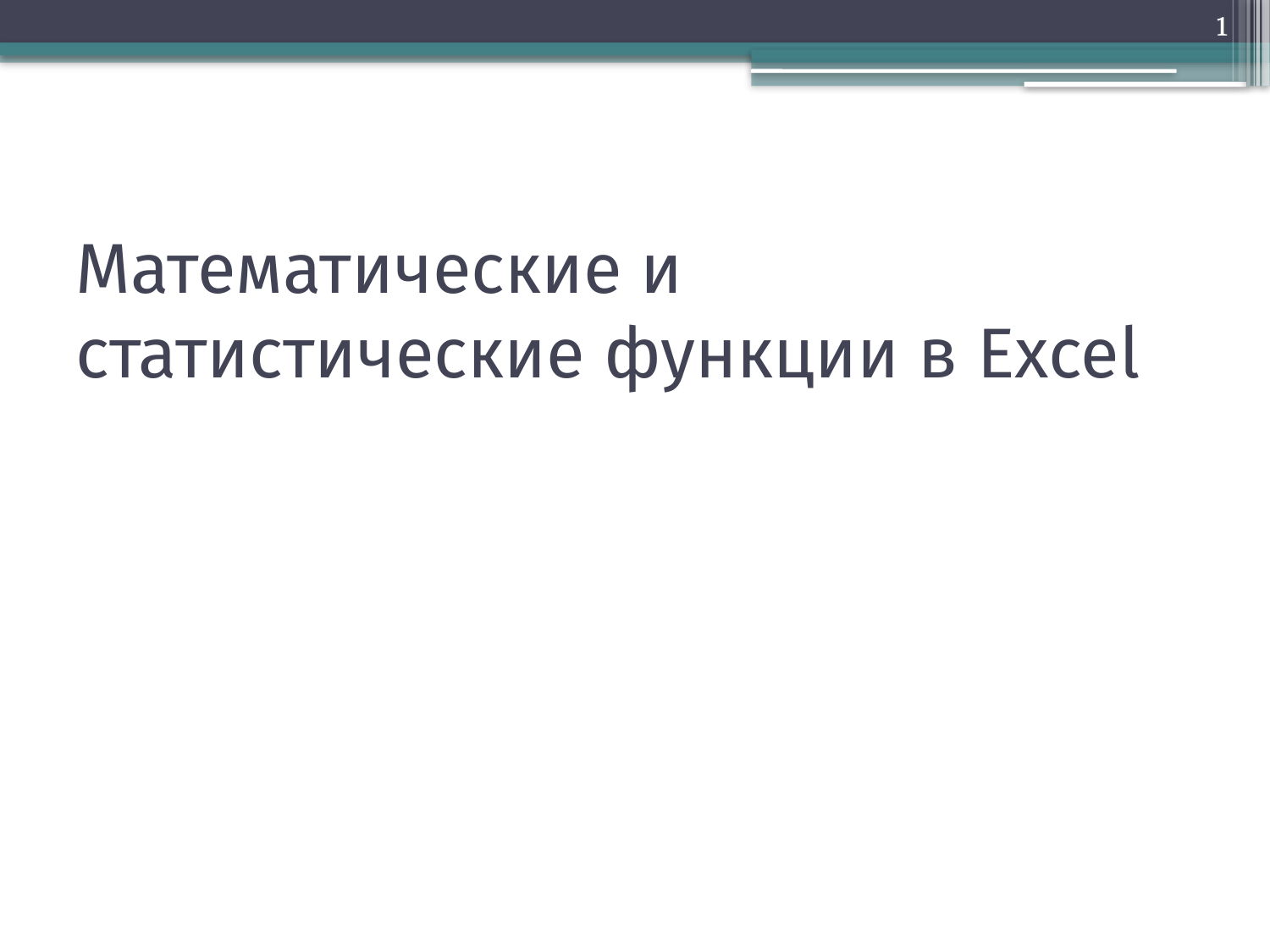

1
# Математические и статистические функции в Excel